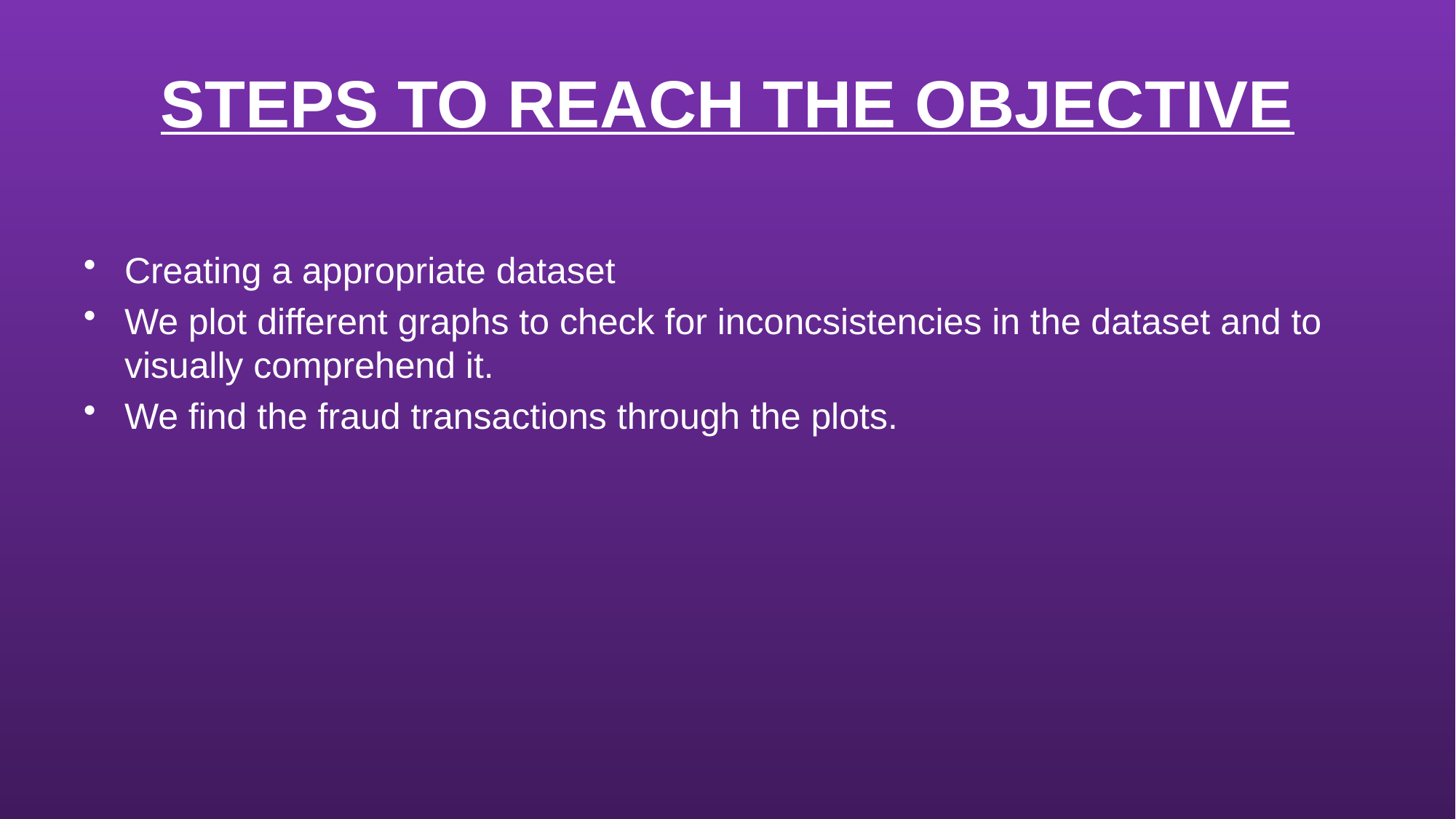

# STEPS TO REACH THE OBJECTIVE

Creating a appropriate dataset
We plot different graphs to check for inconcsistencies in the dataset and to visually comprehend it.
We find the fraud transactions through the plots.